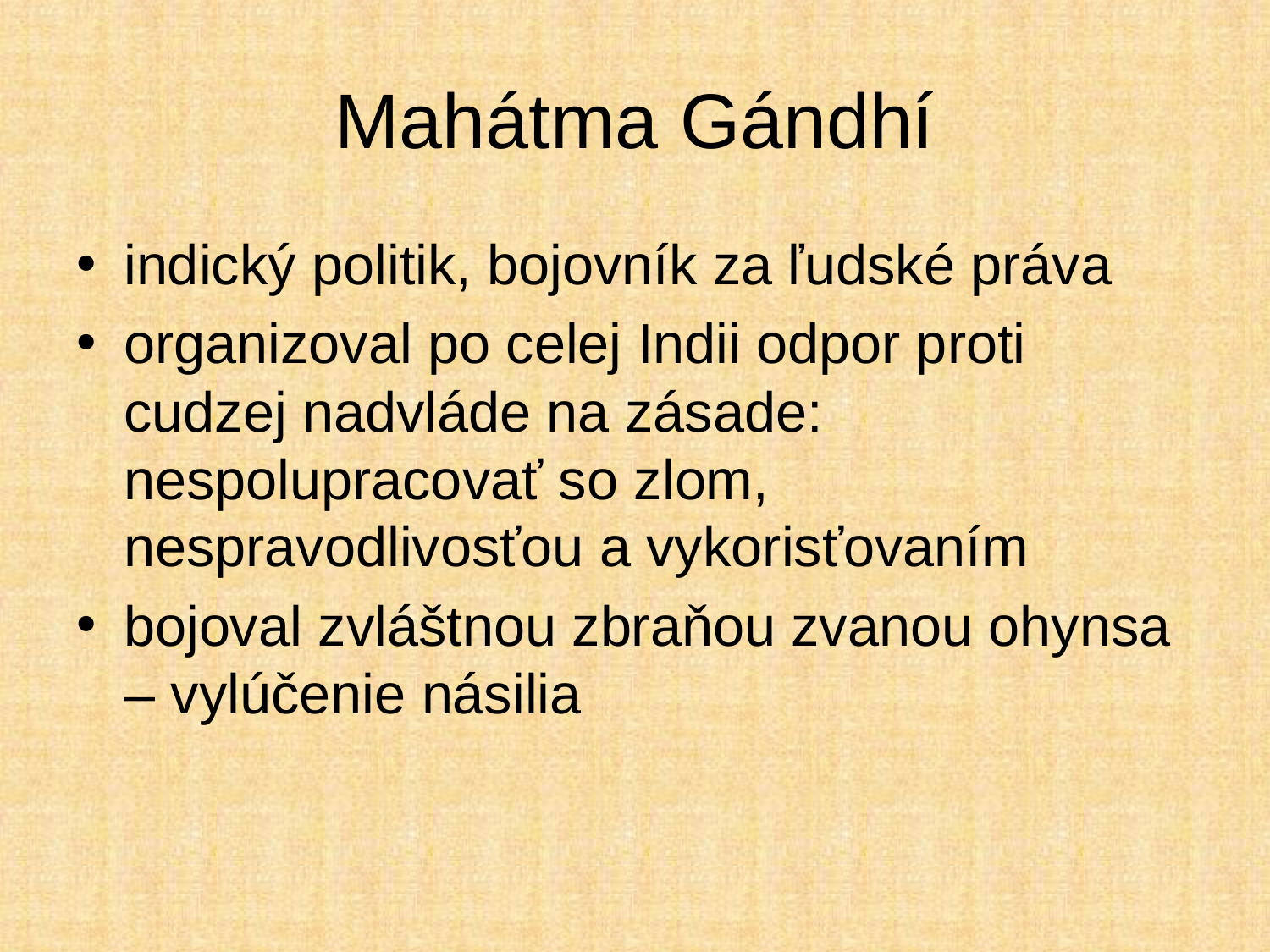

# Mahátma Gándhí
indický politik, bojovník za ľudské práva
organizoval po celej Indii odpor proti cudzej nadvláde na zásade: nespolupracovať so zlom, nespravodlivosťou a vykorisťovaním
bojoval zvláštnou zbraňou zvanou ohynsa – vylúčenie násilia